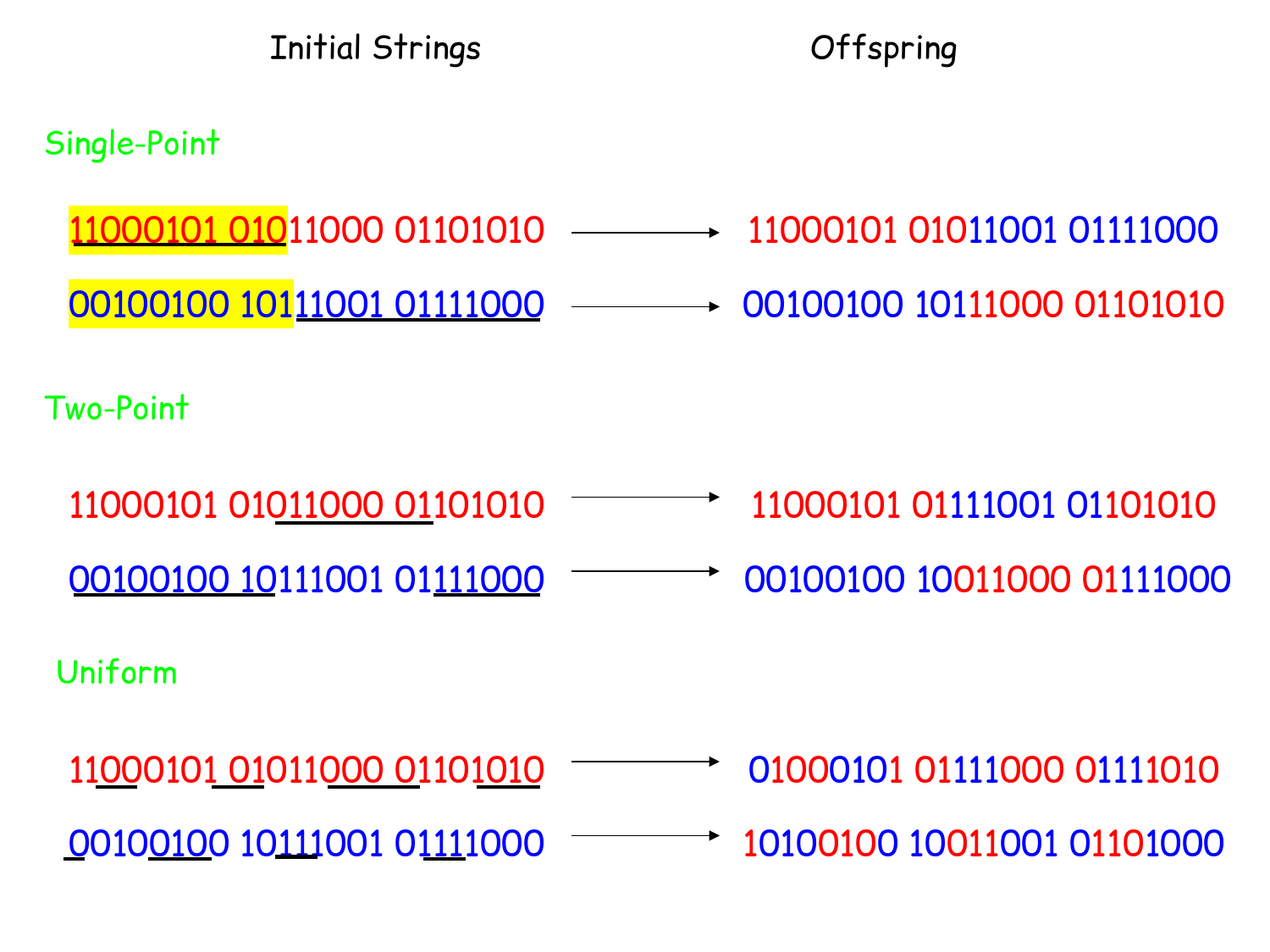

Initial Strings
Offspring
Single-Point
11000101 01011000 01101010
11000101 01011001 01111000
00100100 10111001 01111000
00100100 10111000 01101010
Two-Point
11000101 01011000 01101010
11000101 01111001 01101010
00100100 10111001 01111000
00100100 10011000 01111000
Uniform
11000101 01011000 01101010
01000101 01111000 01111010
00100100 10111001 01111000
10100100 10011001 01101000